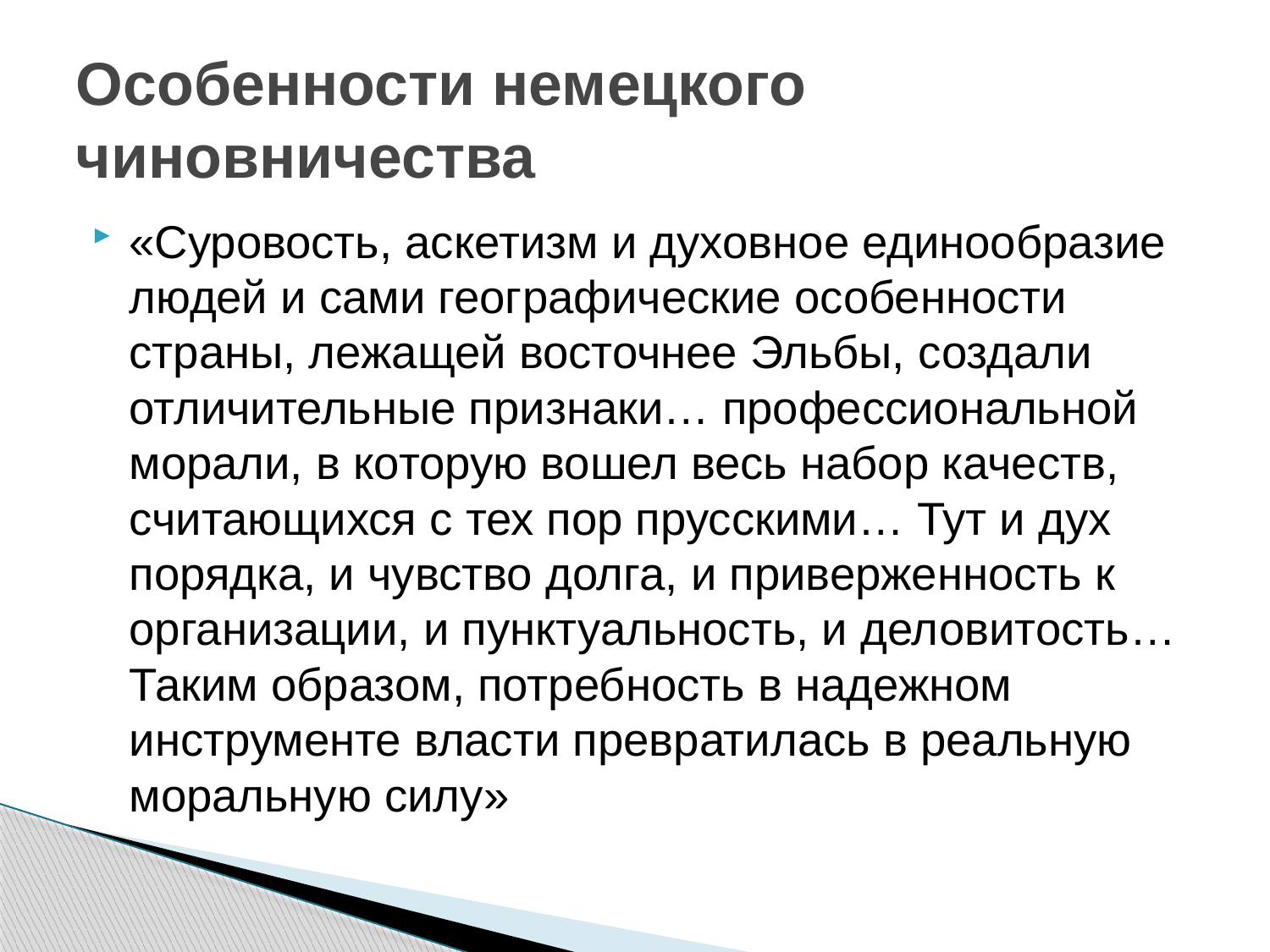

# Особенности немецкого чиновничества
«Суровость, аскетизм и духовное единообразие людей и сами географические особенности страны, лежащей восточнее Эльбы, создали отличительные признаки… профессиональной морали, в которую вошел весь набор качеств, считающихся с тех пор прусскими… Тут и дух порядка, и чувство долга, и приверженность к организации, и пунктуальность, и деловитость… Таким образом, потребность в надежном инструменте власти превратилась в реальную моральную силу»